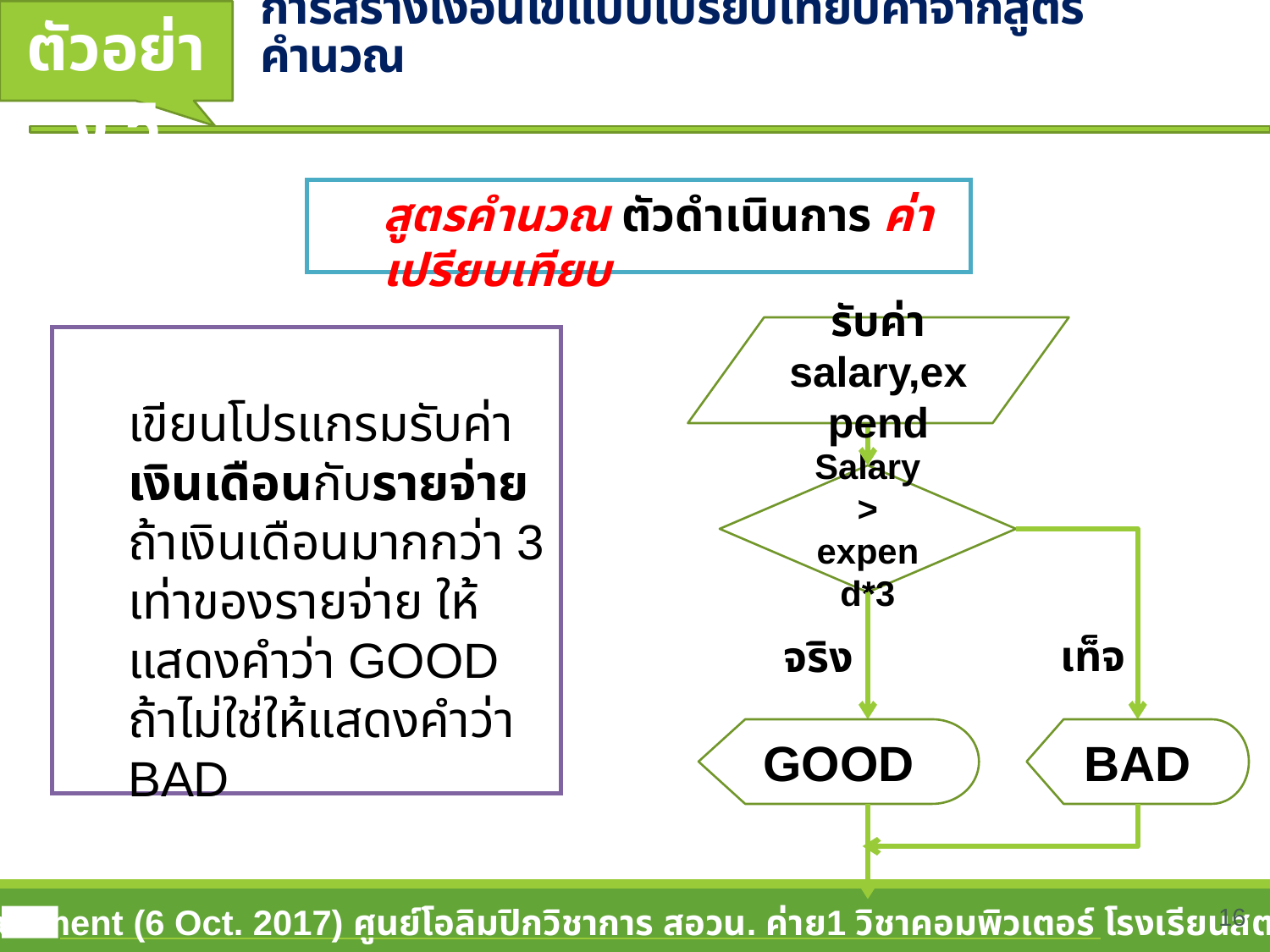

# การสร้างเงื่อนไขแบบเปรียบเทียบค่าจากสูตรคำนวณ
ตัวอย่าง 5
สูตรคำนวณ ตัวดำเนินการ ค่าเปรียบเทียบ

รับค่า salary,expend

เขียนโปรแกรมรับค่าเงินเดือนกับรายจ่าย ถ้าเงินเดือนมากกว่า 3 เท่าของรายจ่าย ให้แสดงคำว่า GOOD ถ้าไม่ใช่ให้แสดงคำว่า BAD

Salary > expend*3
เท็จ
จริง
GOOD
BAD
16